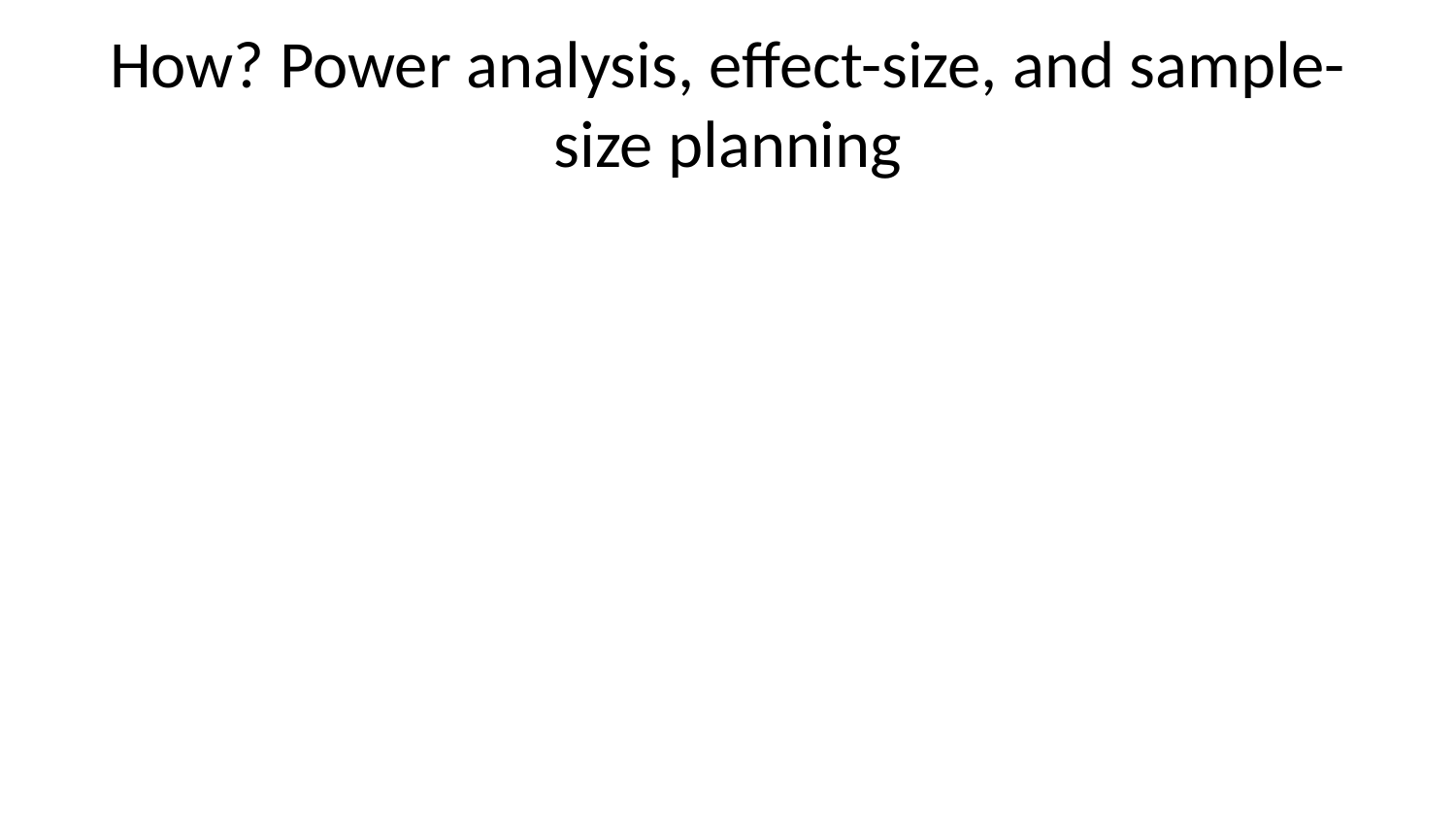

# How? Power analysis, effect-size, and sample-size planning